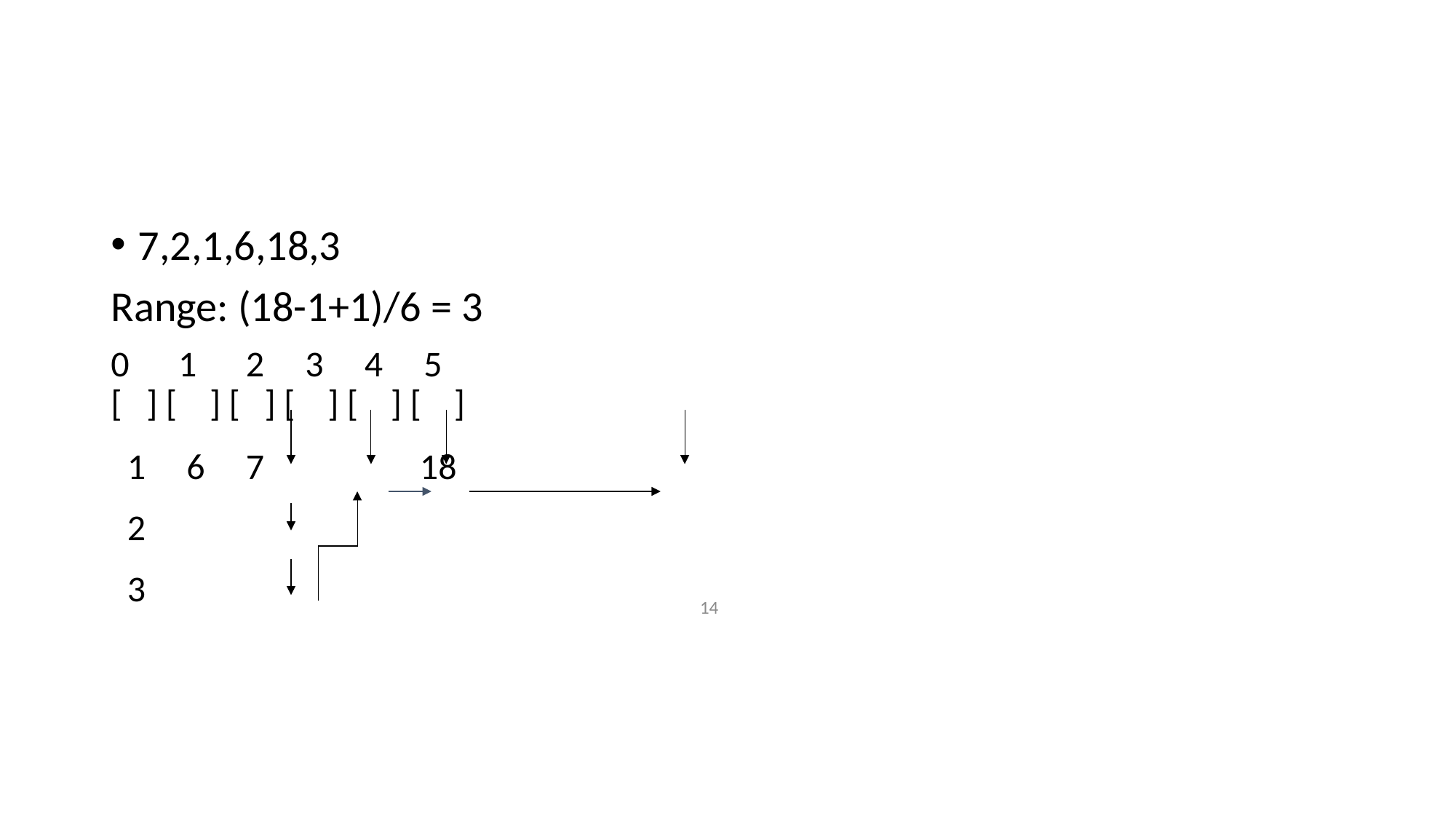

#
7,2,1,6,18,3
Range: (18-1+1)/6 = 3
0      1      2     3     4     5
[   ] [    ] [   ] [    ] [    ] [    ]

  1     6     7                   18

  2

  3
14